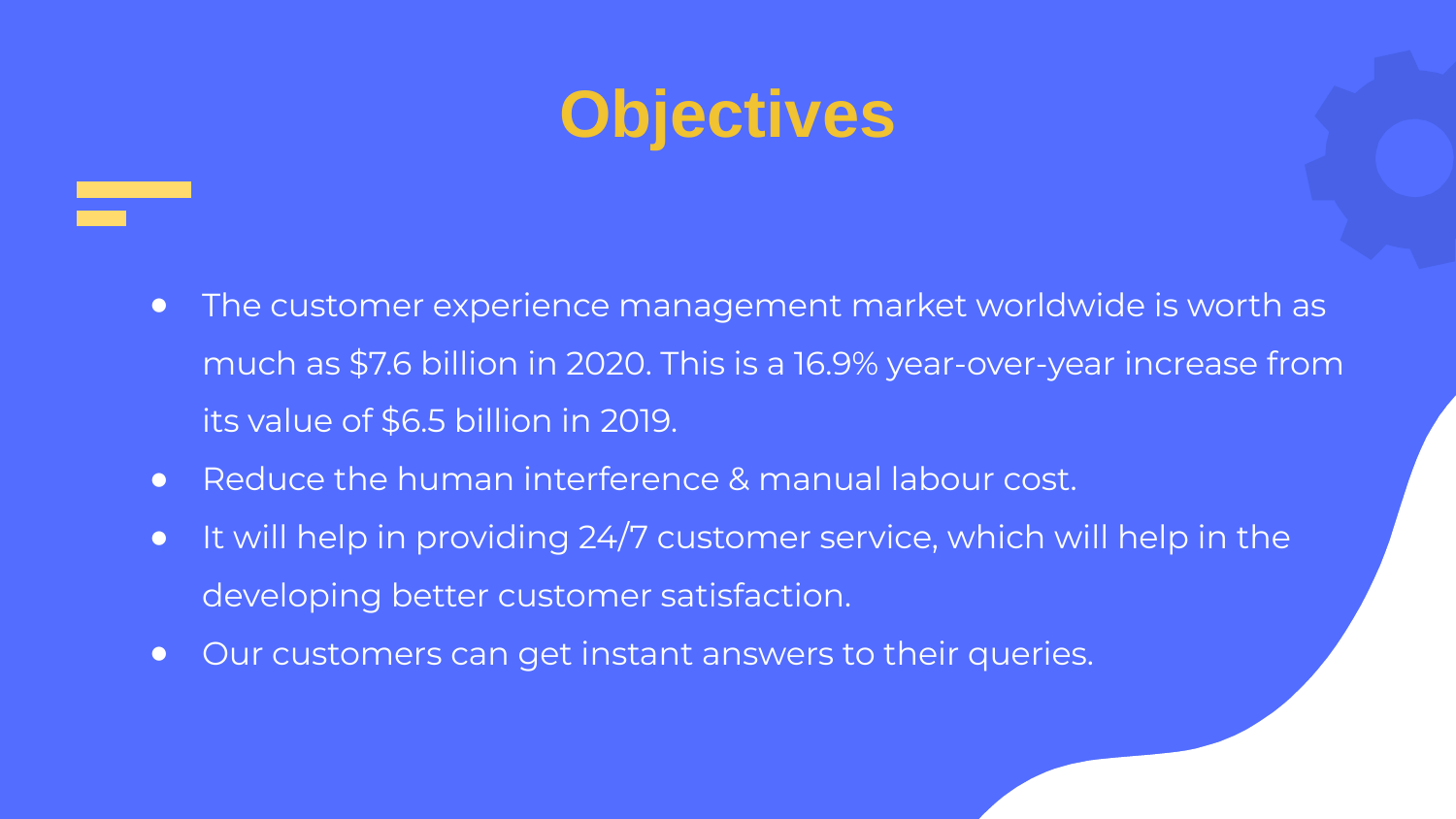

# Objectives
The customer experience management market worldwide is worth as much as $7.6 billion in 2020. This is a 16.9% year-over-year increase from its value of $6.5 billion in 2019.
Reduce the human interference & manual labour cost.
It will help in providing 24/7 customer service, which will help in the developing better customer satisfaction.
Our customers can get instant answers to their queries.